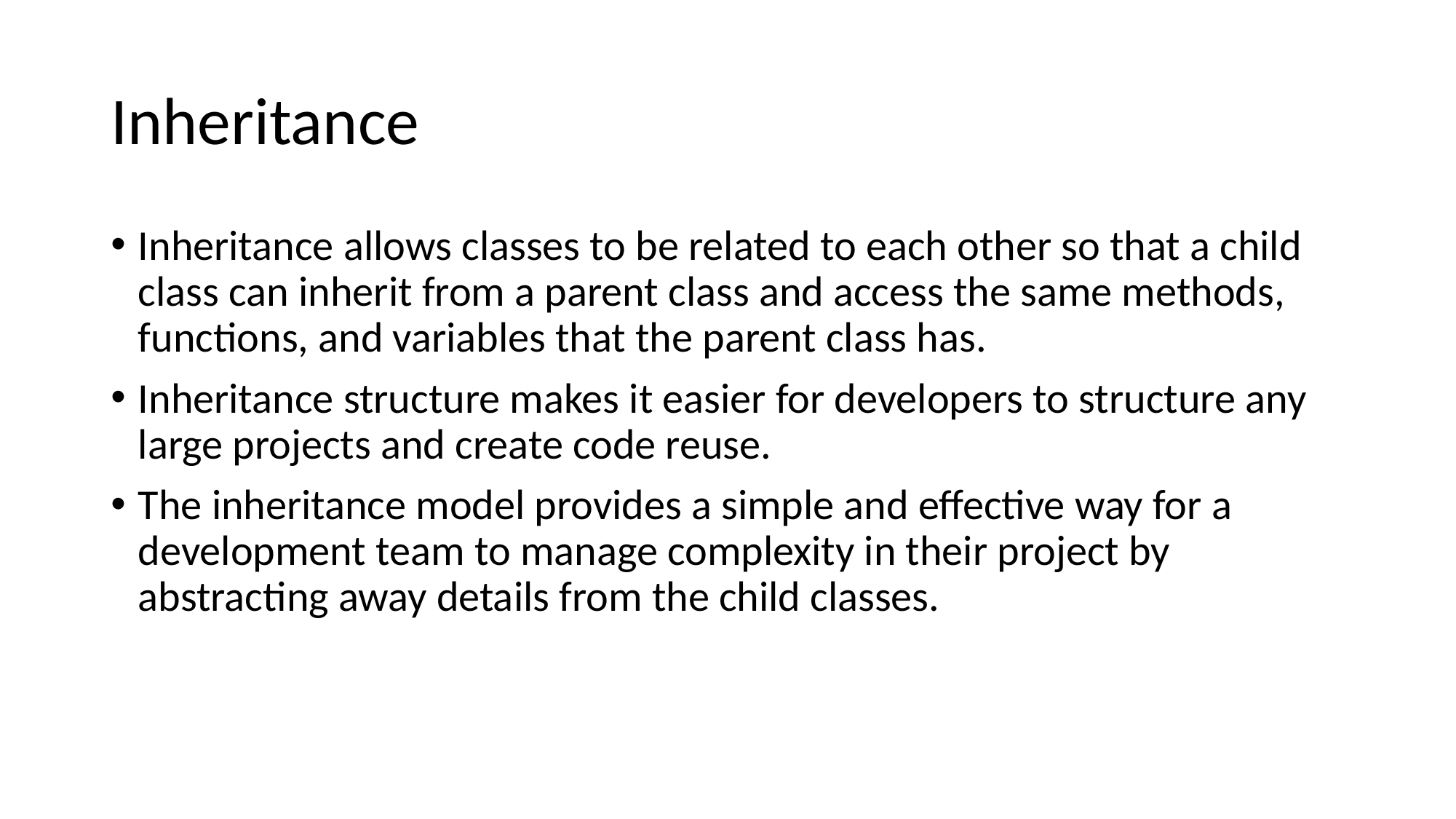

# Inheritance
Inheritance allows classes to be related to each other so that a child class can inherit from a parent class and access the same methods, functions, and variables that the parent class has.
Inheritance structure makes it easier for developers to structure any large projects and create code reuse.
The inheritance model provides a simple and effective way for a development team to manage complexity in their project by abstracting away details from the child classes.